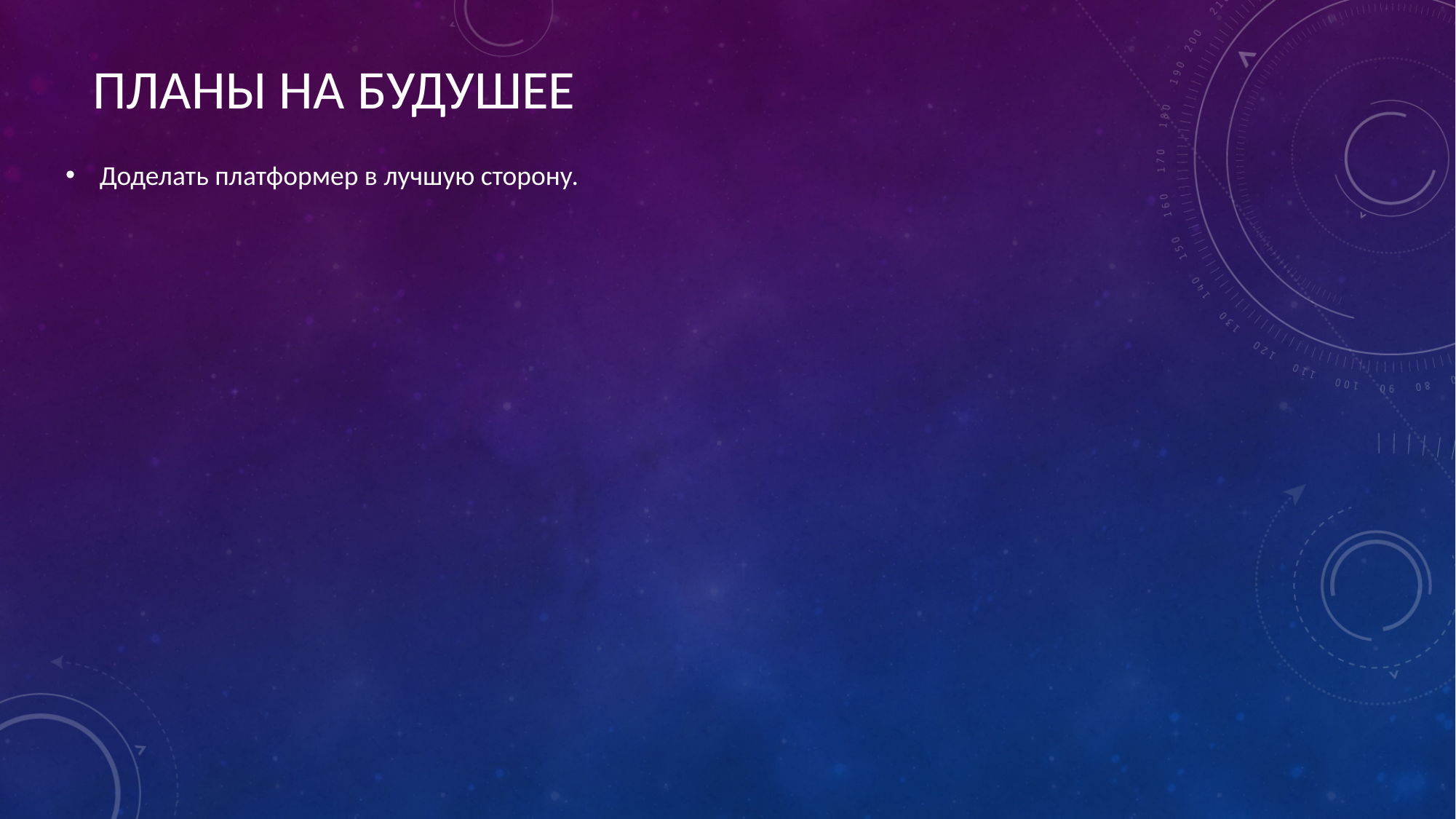

# Планы на будушее
Доделать платформер в лучшую сторону.